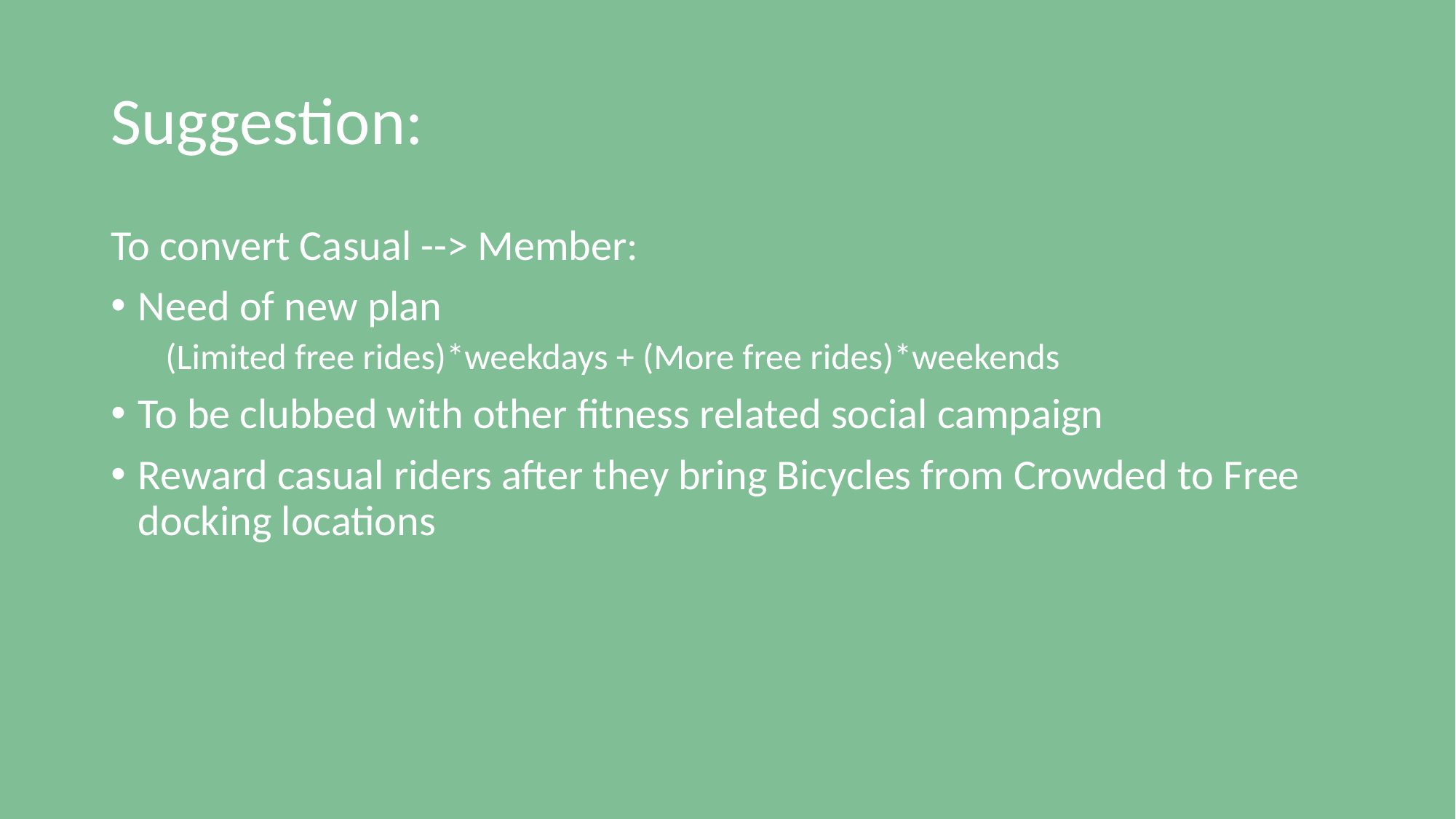

# Suggestion:
To convert Casual --> Member:
Need of new plan
(Limited free rides)*weekdays + (More free rides)*weekends
To be clubbed with other fitness related social campaign
Reward casual riders after they bring Bicycles from Crowded to Free docking locations